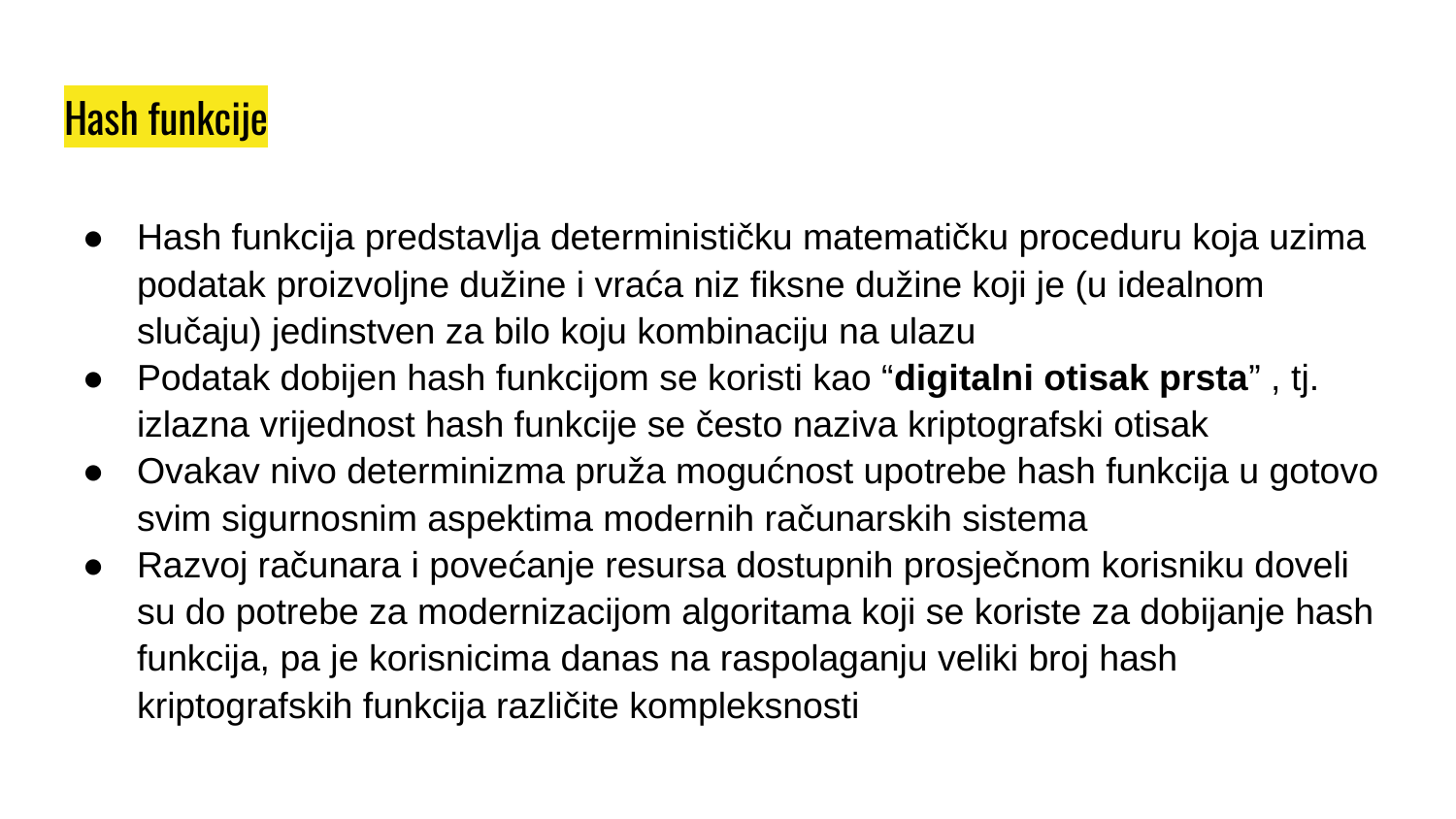

# Hash funkcije
Hash funkcija predstavlja determinističku matematičku proceduru koja uzima podatak proizvoljne dužine i vraća niz fiksne dužine koji je (u idealnom slučaju) jedinstven za bilo koju kombinaciju na ulazu
Podatak dobijen hash funkcijom se koristi kao “digitalni otisak prsta” , tj. izlazna vrijednost hash funkcije se često naziva kriptografski otisak
Ovakav nivo determinizma pruža mogućnost upotrebe hash funkcija u gotovo svim sigurnosnim aspektima modernih računarskih sistema
Razvoj računara i povećanje resursa dostupnih prosječnom korisniku doveli su do potrebe za modernizacijom algoritama koji se koriste za dobijanje hash funkcija, pa je korisnicima danas na raspolaganju veliki broj hash kriptografskih funkcija različite kompleksnosti